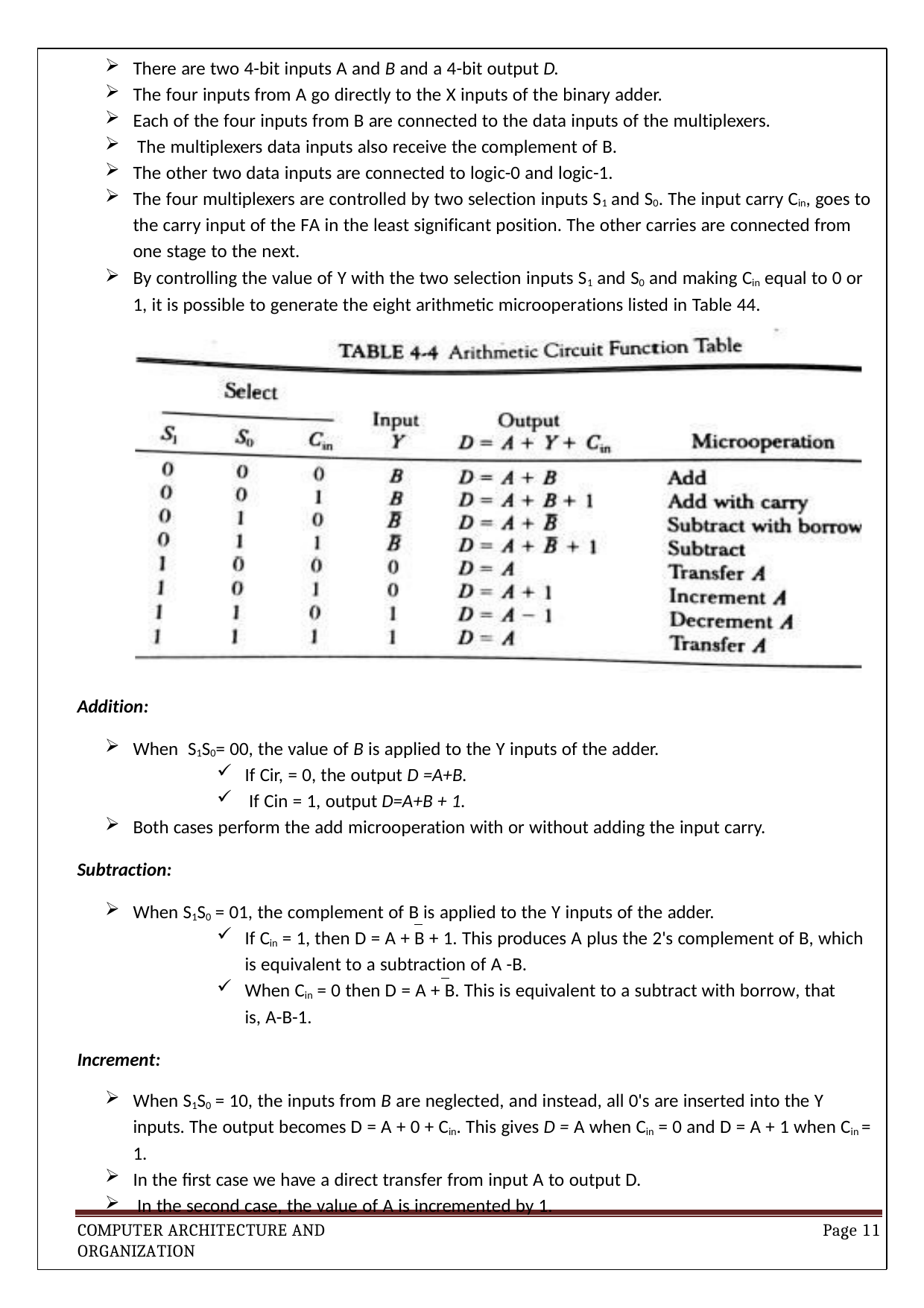

There are two 4-bit inputs A and B and a 4-bit output D.
The four inputs from A go directly to the X inputs of the binary adder.
Each of the four inputs from B are connected to the data inputs of the multiplexers.
The multiplexers data inputs also receive the complement of B.
The other two data inputs are connected to logic-0 and logic-1.
The four multiplexers are controlled by two selection inputs S1 and S0. The input carry Cin, goes to
the carry input of the FA in the least significant position. The other carries are connected from one stage to the next.
By controlling the value of Y with the two selection inputs S1 and S0 and making Cin equal to 0 or 1, it is possible to generate the eight arithmetic microoperations listed in Table 44.

Addition:

When  S1S0= 00, the value of B is applied to the Y inputs of the adder.
If Cir, = 0, the output D =A+B.
If Cin = 1, output D=A+B + 1.
Both cases perform the add microoperation with or without adding the input carry.

Subtraction:

When S1S0 = 01, the complement of B is applied to the Y inputs of the adder.
If Cin = 1, then D = A + B + 1. This produces A plus the 2's complement of B, which is equivalent to a subtraction of A -B.
When Cin = 0 then D = A + B. This is equivalent to a subtract with borrow, that is, A-B-1.

Increment:
When S1S0 = 10, the inputs from B are neglected, and instead, all 0's are inserted into the Y inputs. The output becomes D = A + 0 + Cin. This gives D = A when Cin = 0 and D = A + 1 when Cin = 1.
In the first case we have a direct transfer from input A to output D.
In the second case, the value of A is incremented by 1.

COMPUTER ARCHITECTURE AND ORGANIZATION
Page 11